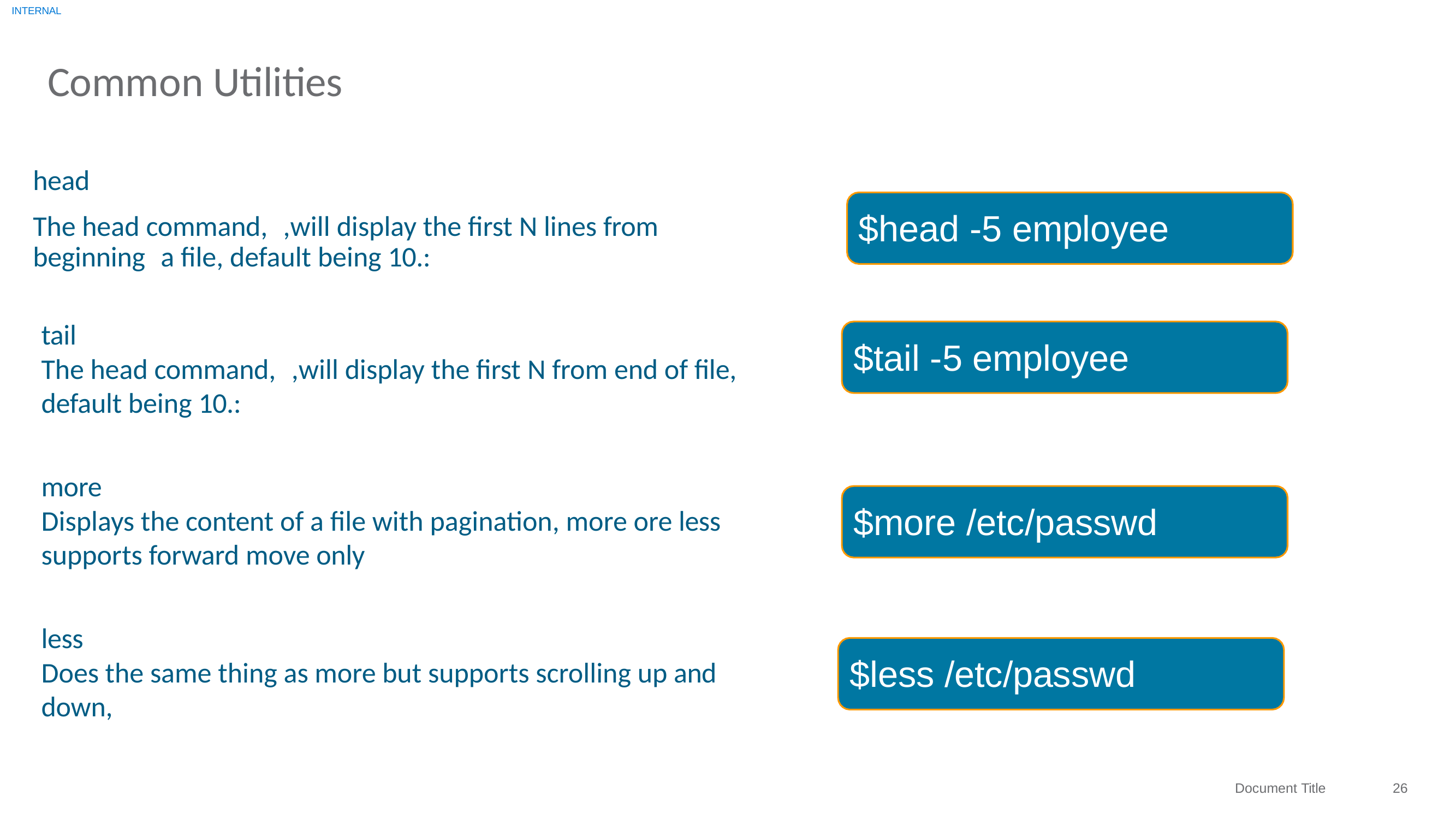

INTERNAL
# Common Utilities
head
The head command,	,will display the first N lines from beginning	a file, default being 10.:

$head -5 employee
tail
The head command,	,will display the first N from end of file, default being 10.:

$tail -5 employee
more
Displays the content of a file with pagination, more ore less supports forward move only

$more /etc/passwd
less
Does the same thing as more but supports scrolling up and down,

$less /etc/passwd
26
Document Title